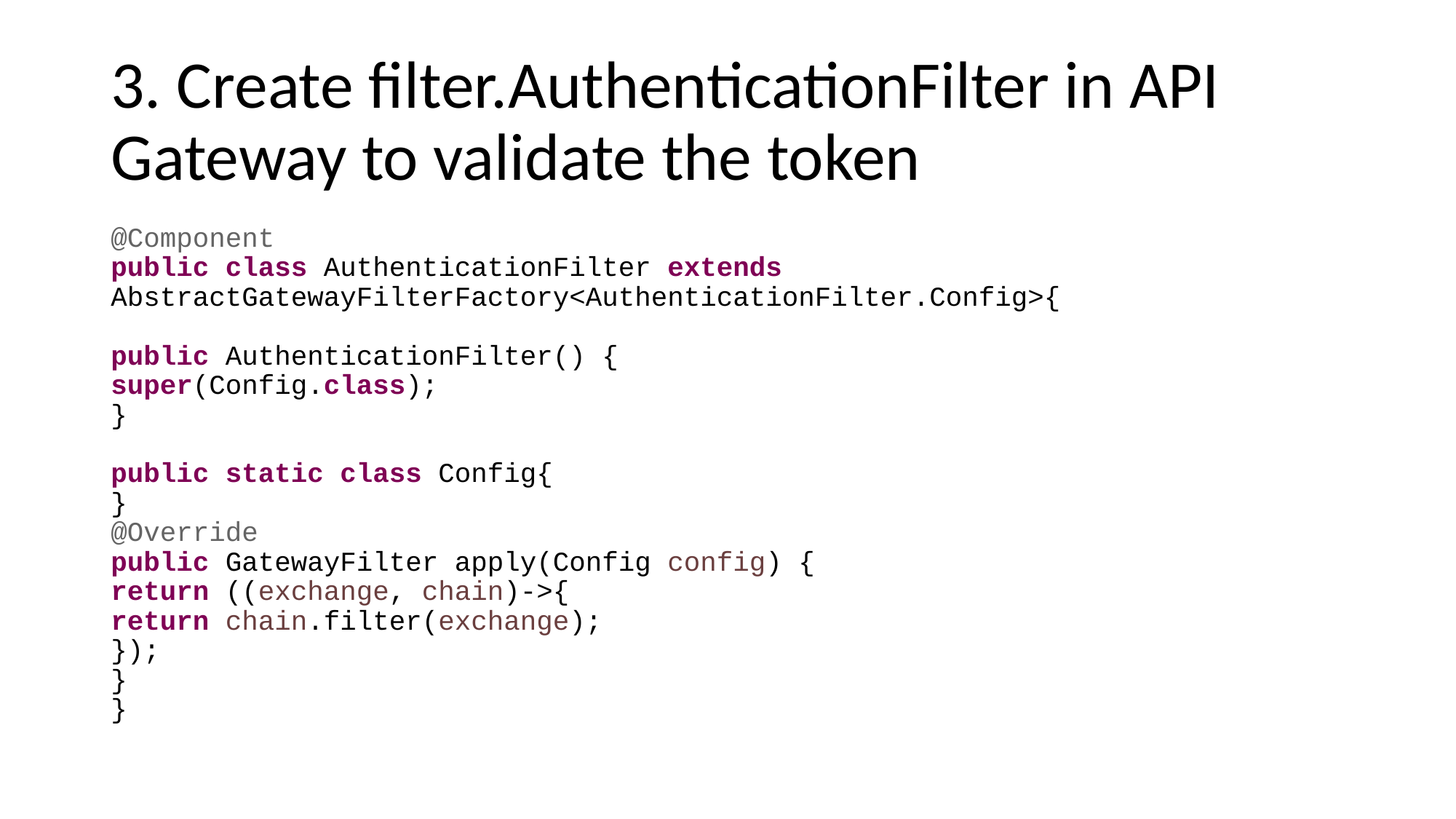

# 3. Create filter.AuthenticationFilter in API Gateway to validate the token
@Component
public class AuthenticationFilter extends AbstractGatewayFilterFactory<AuthenticationFilter.Config>{

public AuthenticationFilter() {
super(Config.class);
}

public static class Config{
}
@Override
public GatewayFilter apply(Config config) {
return ((exchange, chain)->{
return chain.filter(exchange);
});
}
}